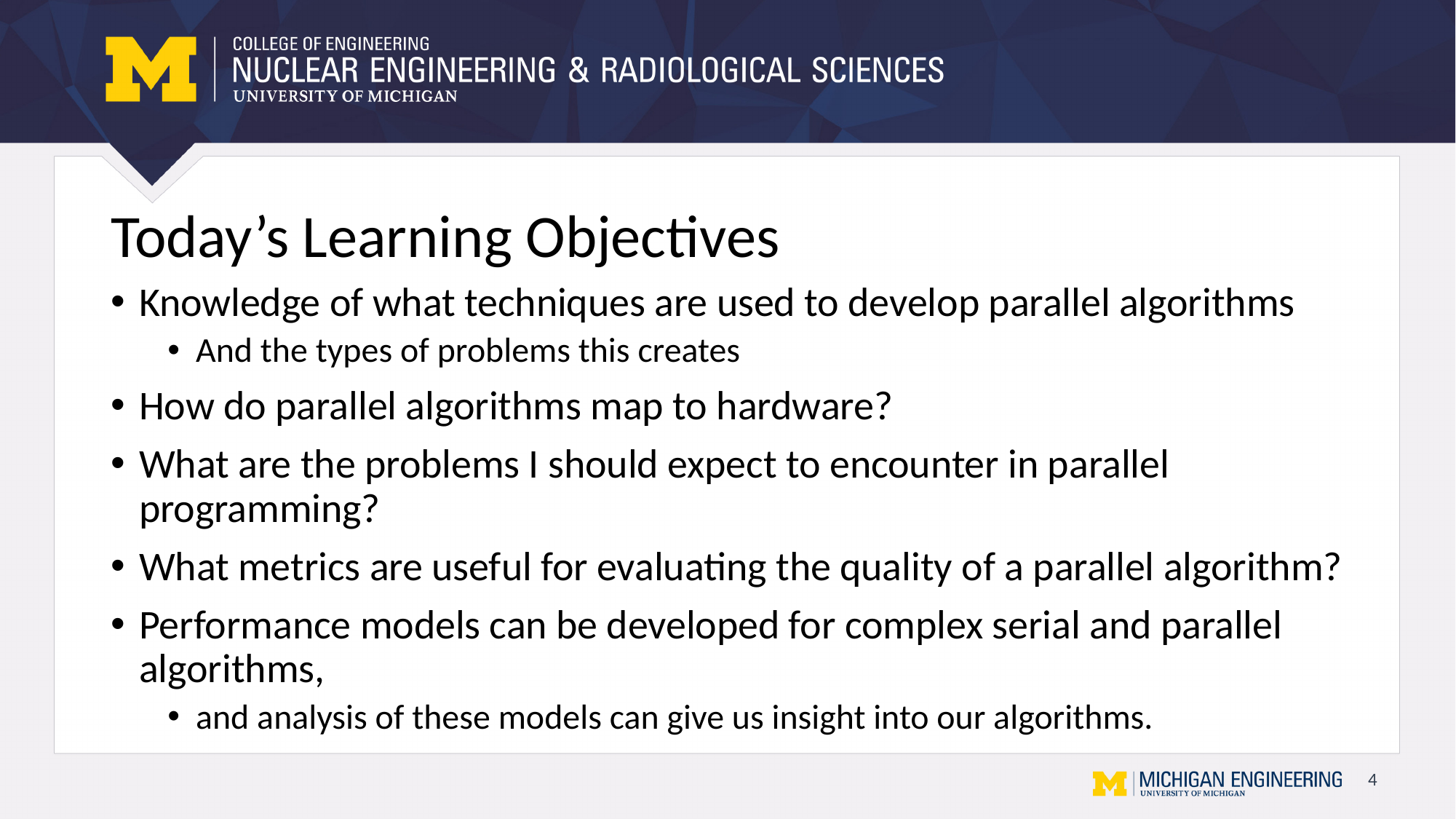

# Today’s Learning Objectives
Knowledge of what techniques are used to develop parallel algorithms
And the types of problems this creates
How do parallel algorithms map to hardware?
What are the problems I should expect to encounter in parallel programming?
What metrics are useful for evaluating the quality of a parallel algorithm?
Performance models can be developed for complex serial and parallel algorithms,
and analysis of these models can give us insight into our algorithms.